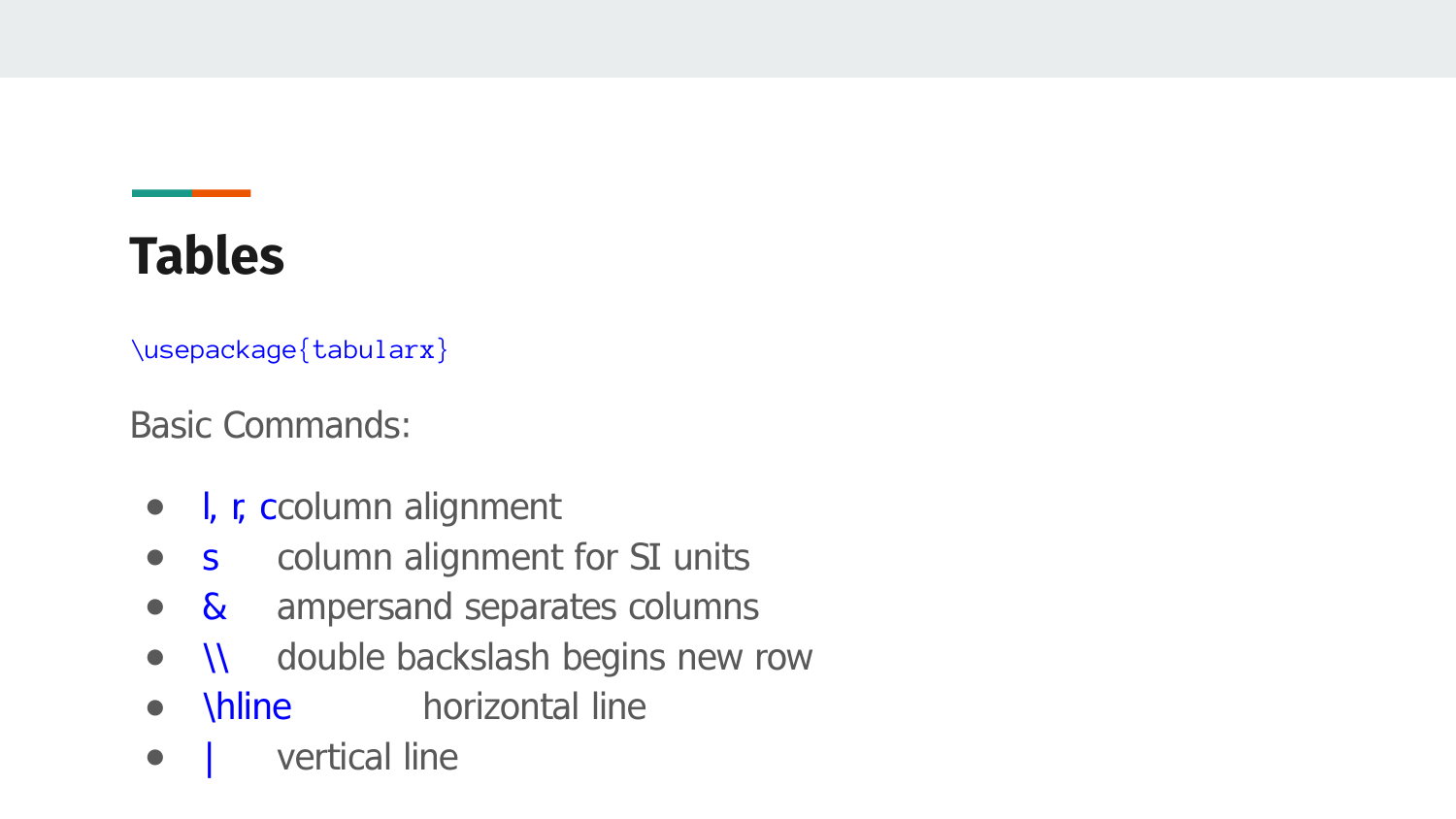

# Tables
\usepackage{tabularx}

Basic Commands:
l, r, c	column alignment
s	column alignment for SI units
&	ampersand separates columns
\\	double backslash begins new row
\hline	horizontal line
|	vertical line